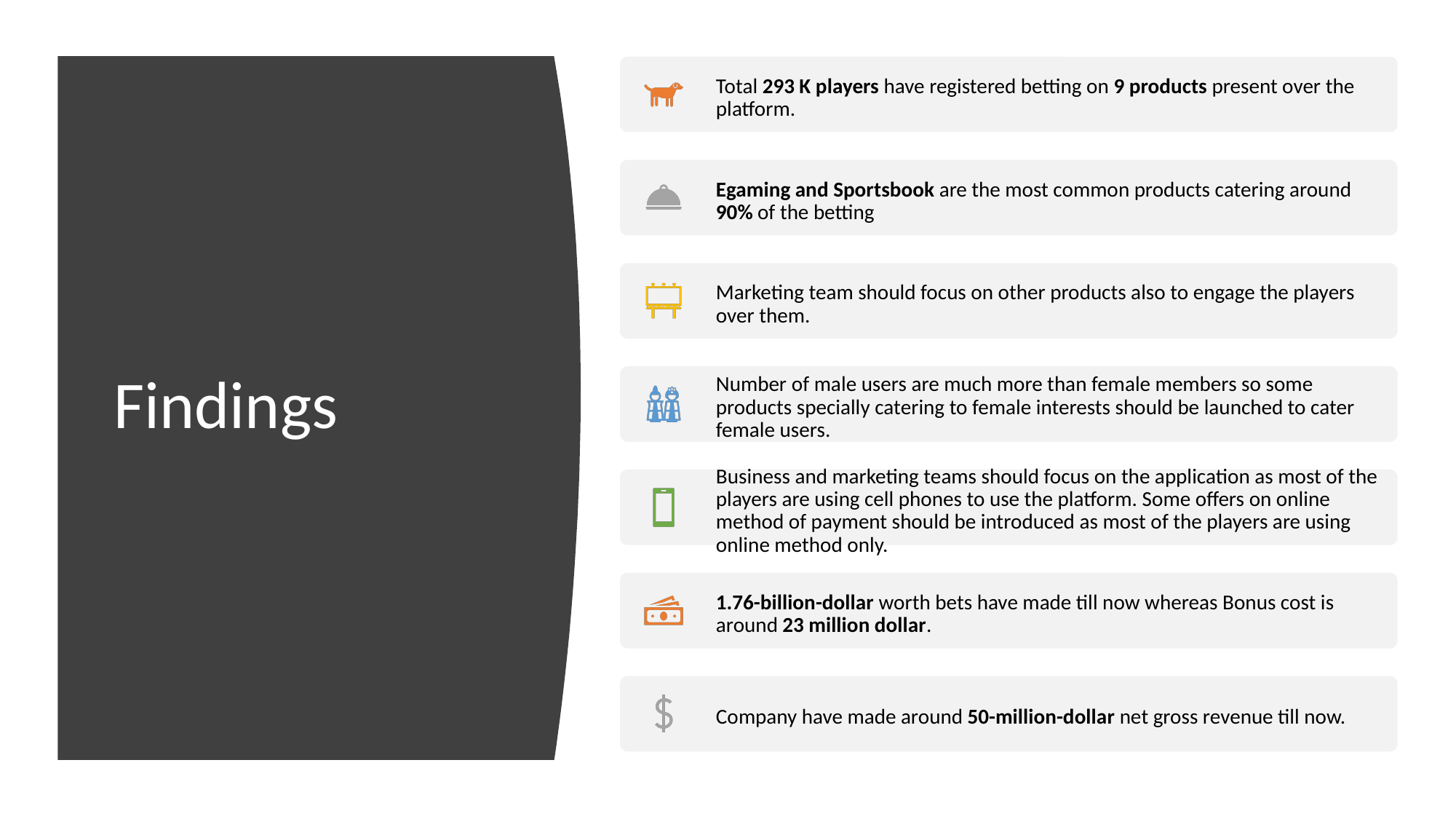

Total 293 K players have registered betting on 9 products present over the platform.
Egaming and Sportsbook are the most common products catering around 90% of the betting
Marketing team should focus on other products also to engage the players over them.
Number of male users are much more than female members so some products specially catering to female interests should be launched to cater female users.
Business and marketing teams should focus on the application as most of the players are using cell phones to use the platform. Some offers on online method of payment should be introduced as most of the players are using online method only.
1.76-billion-dollar worth bets have made till now whereas Bonus cost is around 23 million dollar.
Company have made around 50-million-dollar net gross revenue till now.

# Findings